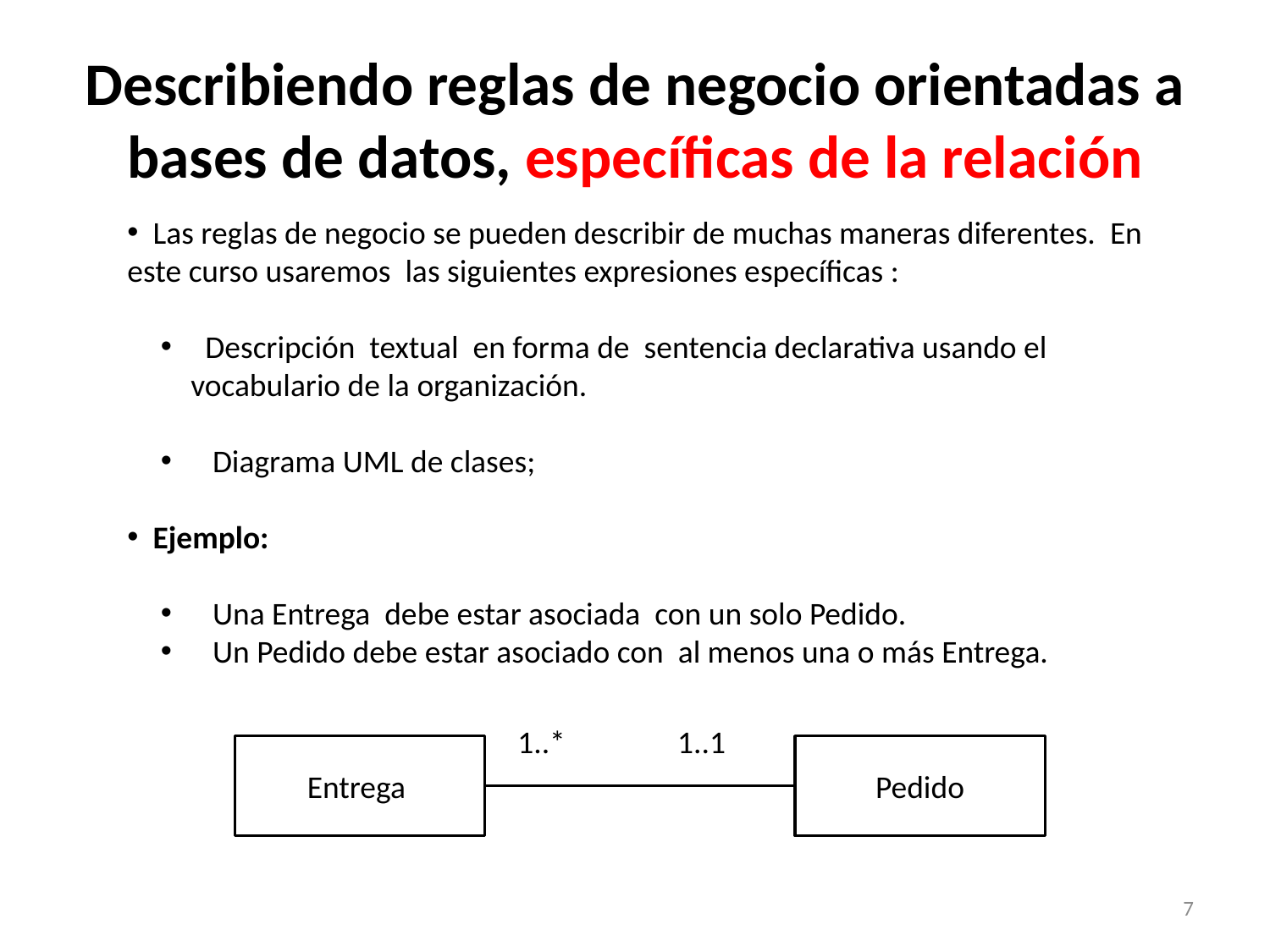

# Describiendo reglas de negocio orientadas a bases de datos, específicas de la relación
  Las reglas de negocio se pueden describir de muchas maneras diferentes.  En este curso usaremos  las siguientes expresiones específicas :

  Descripción  textual  en forma de  sentencia declarativa usando el vocabulario de la organización.

   Diagrama UML de clases;

  Ejemplo:

   Una Entrega  debe estar asociada  con un solo Pedido.
   Un Pedido debe estar asociado con  al menos una o más Entrega.
1..*
1..1
Entrega
Pedido
7